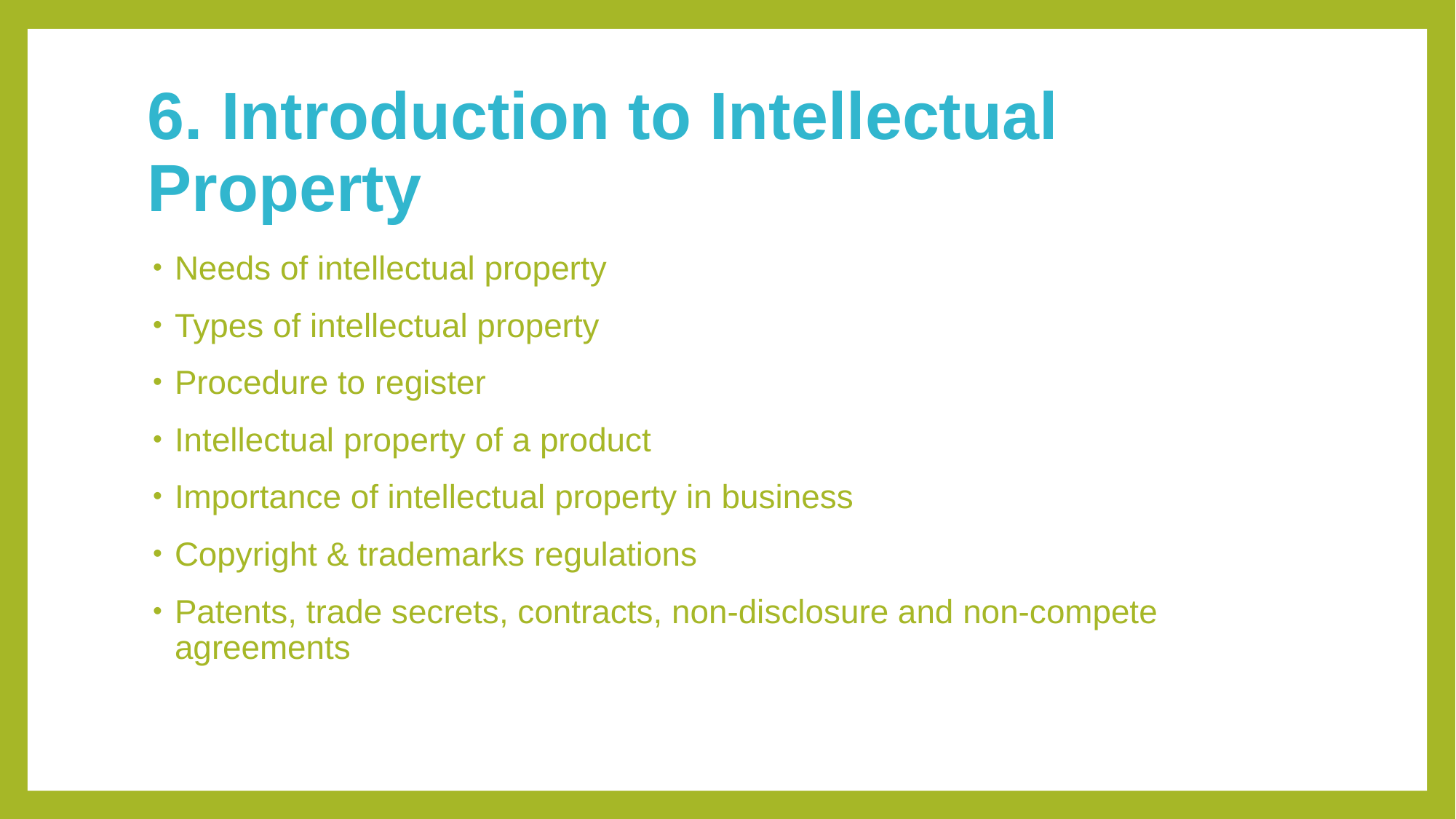

# 6. Introduction to Intellectual Property
Needs of intellectual property
Types of intellectual property
Procedure to register
Intellectual property of a product
Importance of intellectual property in business
Copyright & trademarks regulations
Patents, trade secrets, contracts, non‐disclosure and non‐compete agreements